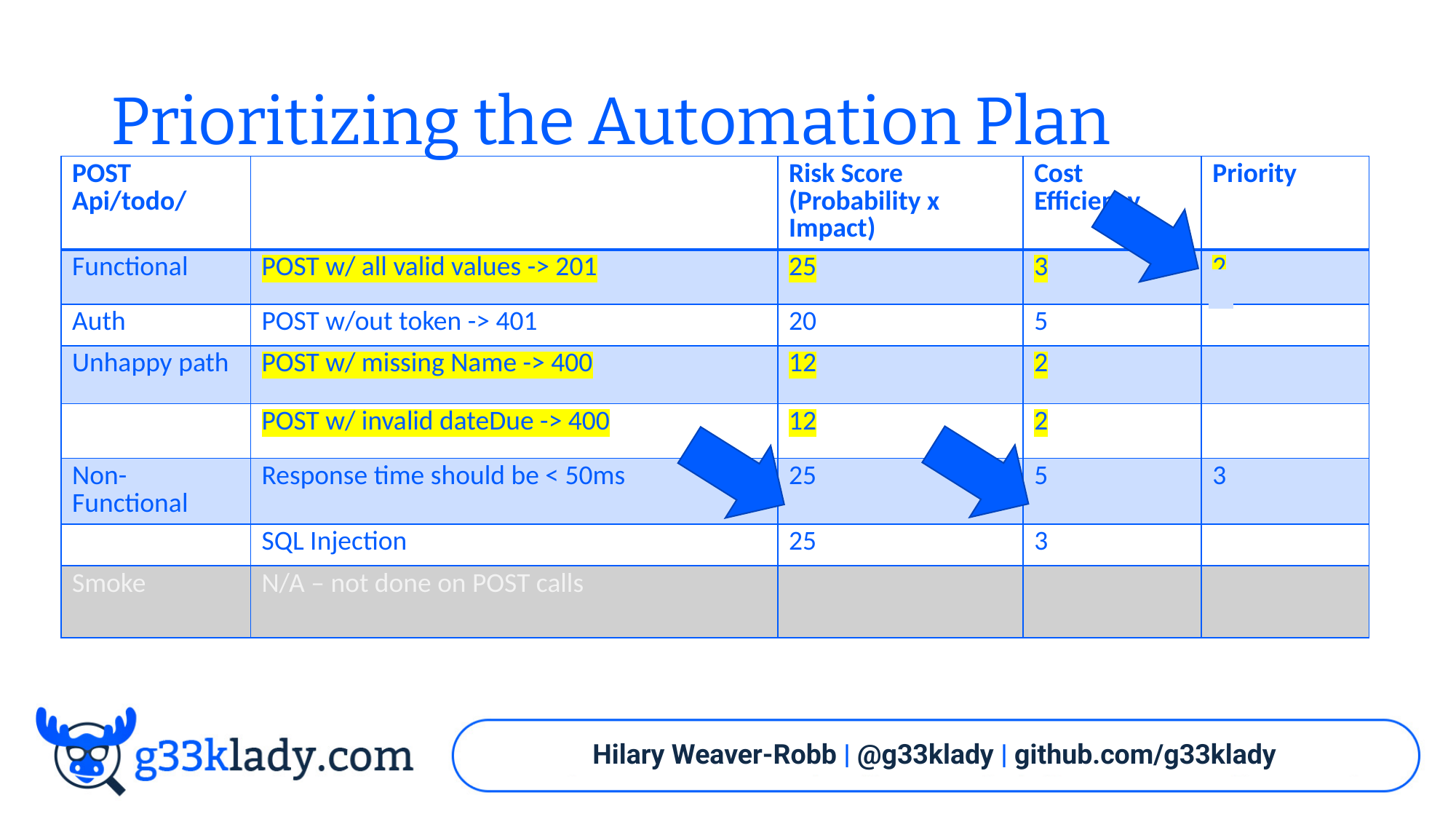

# Prioritizing the Automation Plan
| POST Api/todo/ |  | Risk Score (Probability x Impact) | Cost Efficiency | Priority |
| --- | --- | --- | --- | --- |
| Functional | POST w/ all valid values -> 201 | 25 | 3 | 2 |
| Auth | POST w/out token -> 401 | 20 | 5 |  |
| Unhappy path | POST w/ missing Name -> 400 | 12 | 2 |  |
|  | POST w/ invalid dateDue -> 400 | 12 | 2 |  |
| Non-Functional | Response time should be < 50ms | 25 | 5 | 3 |
|  | SQL Injection | 25 | 3 |  |
| Smoke | N/A – not done on POST calls |  |  |  |